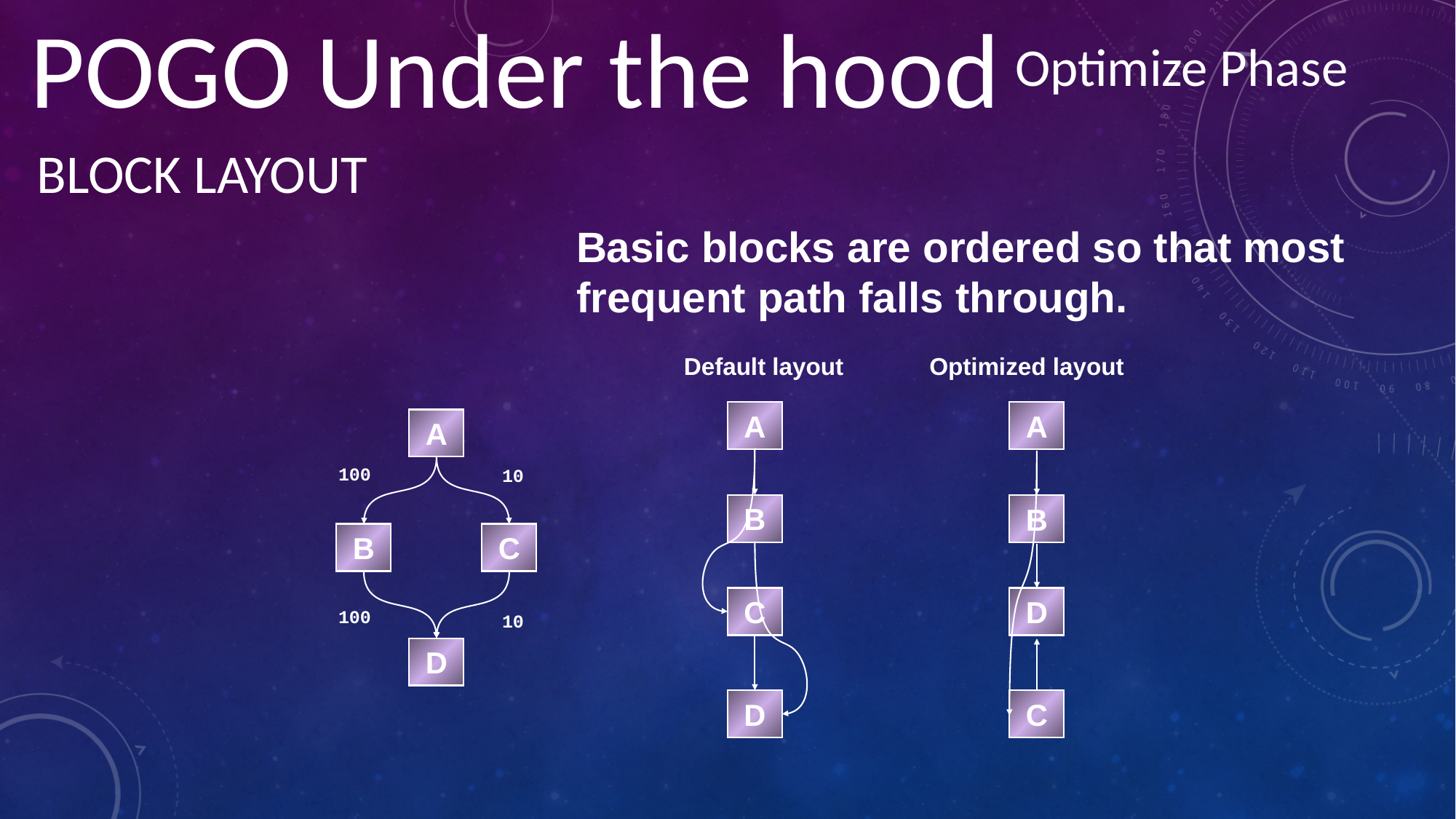

POGO Under the hood
Optimize Phase
# Block Layout
Basic blocks are ordered so that most frequent path falls through.
Default layout
A
B
C
D
Optimized layout
A
B
D
C
A
100
10
B
C
100
10
D